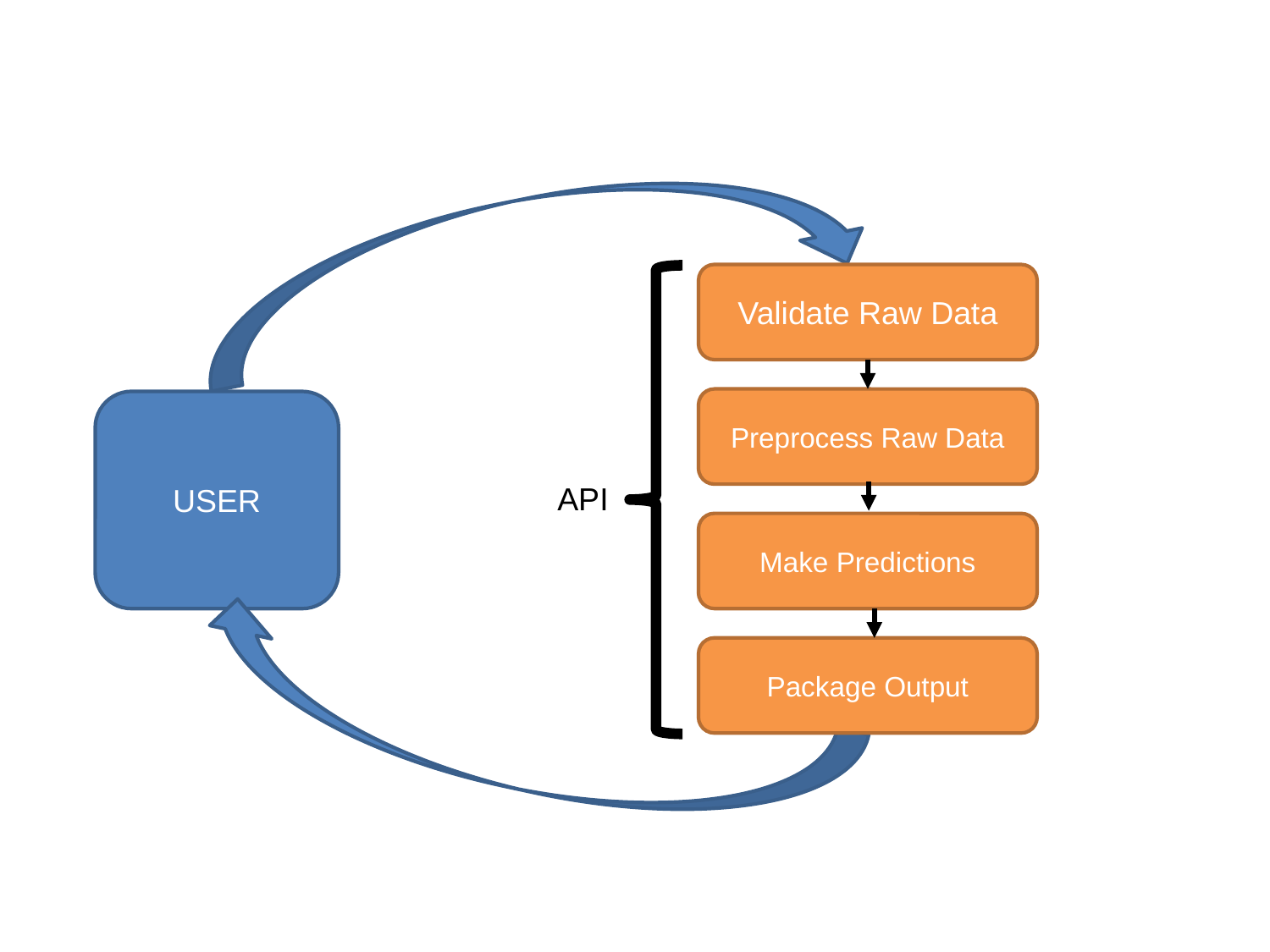

Validate Raw Data

Preprocess Raw Data
USER
API
Make Predictions
Package Output